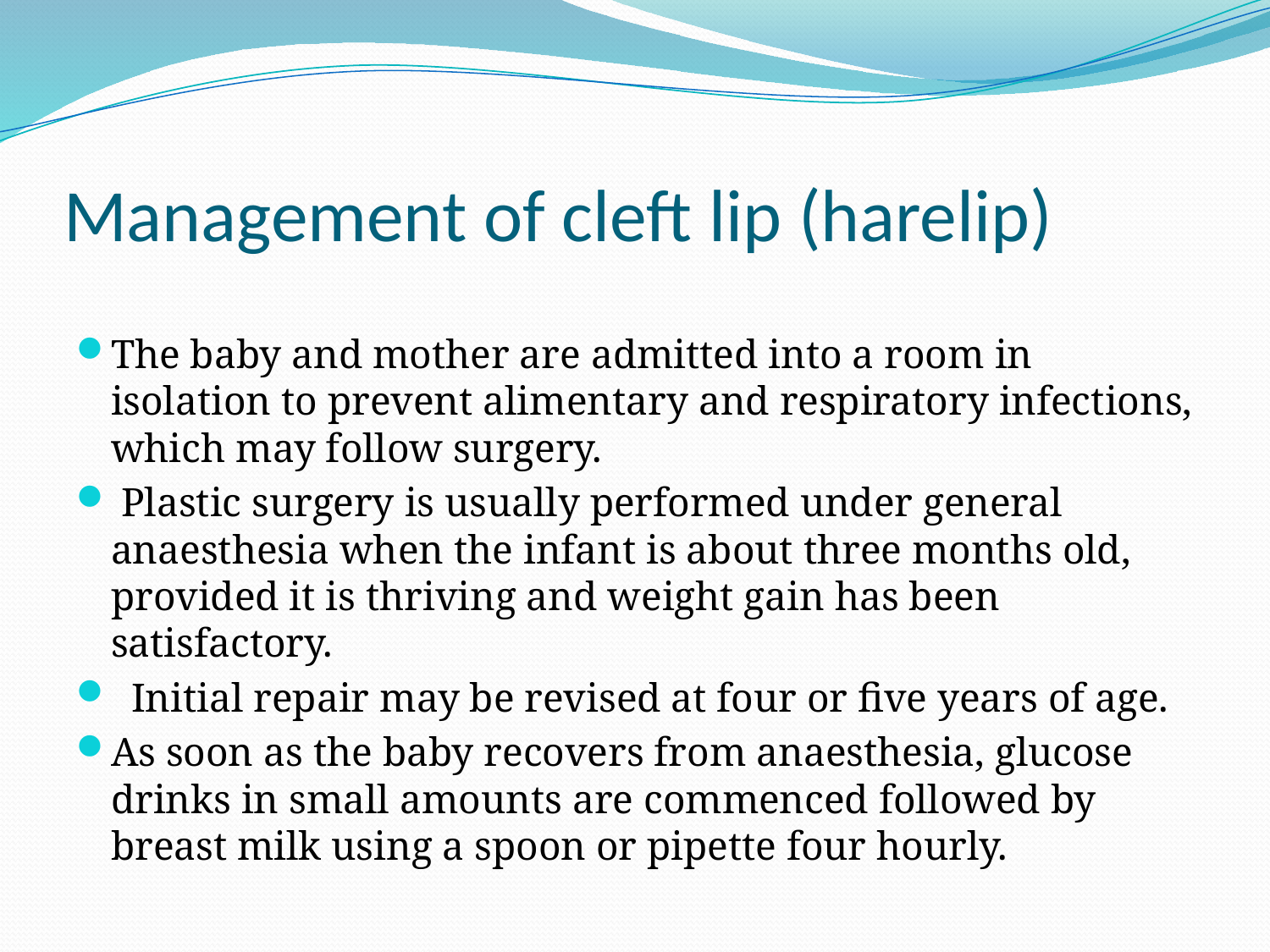

# Management of cleft lip (harelip)

The baby and mother are admitted into a room in isolation to prevent alimentary and respiratory infections, which may follow surgery.
 Plastic surgery is usually performed under general anaesthesia when the infant is about three months old, provided it is thriving and weight gain has been satisfactory.
  Initial repair may be revised at four or five years of age.
As soon as the baby recovers from anaesthesia, glucose drinks in small amounts are commenced followed by breast milk using a spoon or pipette four hourly.